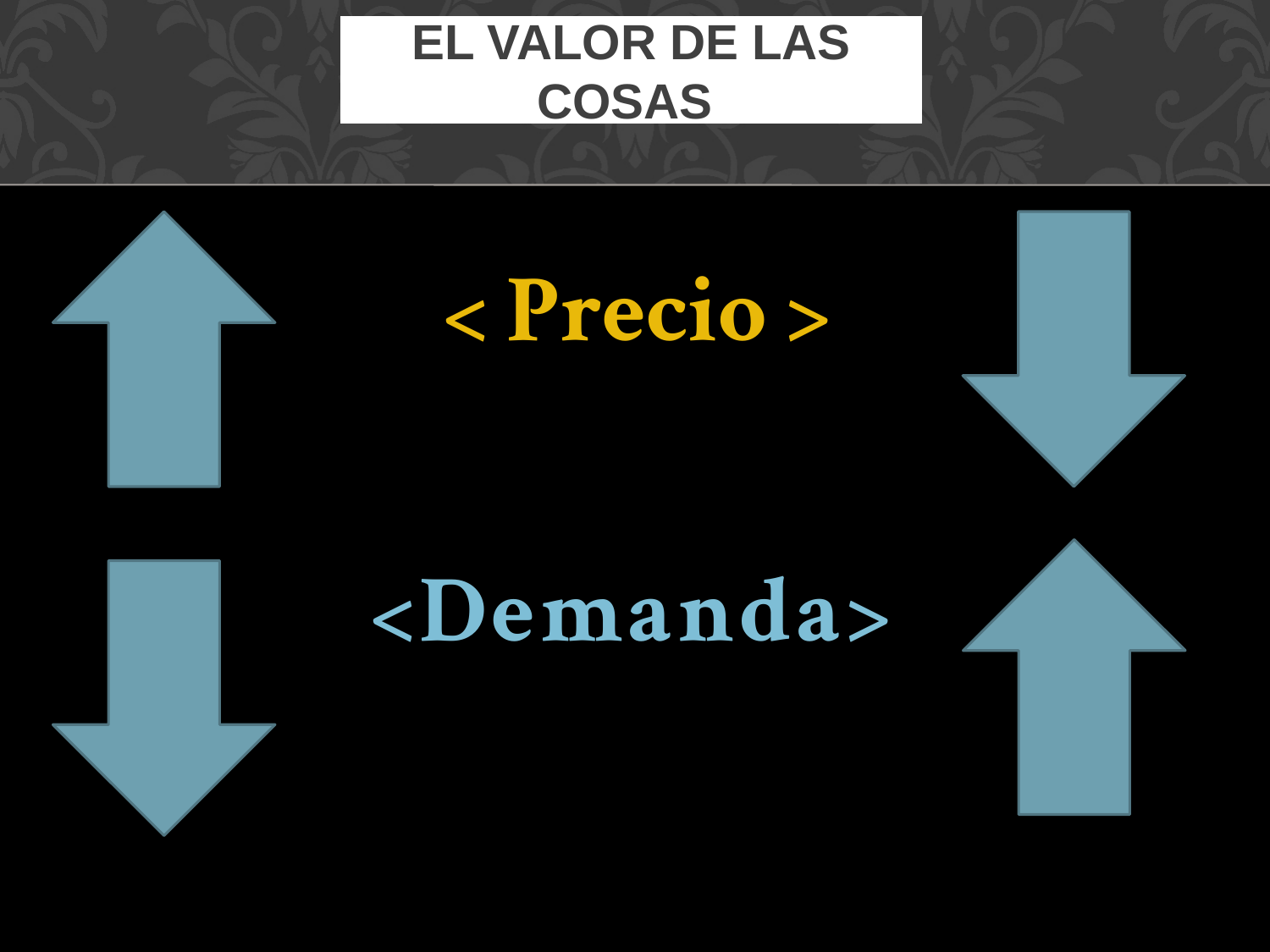

# El Valor DE LAS COSAS

< Precio >
<Demanda>